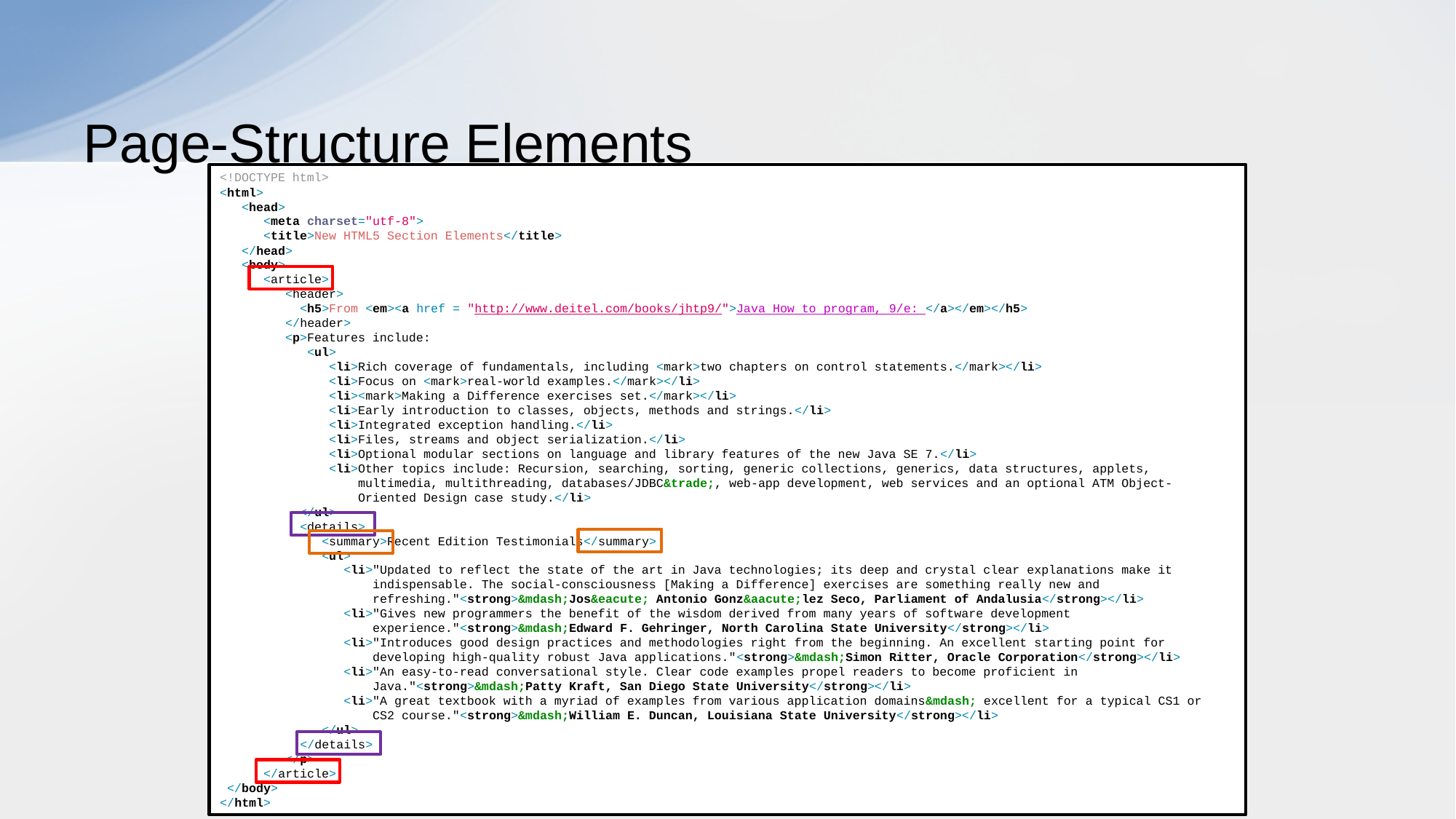

# Page-Structure Elements
<!DOCTYPE html>
<html>
   <head>
      <meta charset="utf-8">
      <title>New HTML5 Section Elements</title>
   </head>
   <body>
      <article>
         <header>
           <h5>From <em><a href = "http://www.deitel.com/books/jhtp9/">Java How to program, 9/e: </a></em></h5>
         </header>
         <p>Features include:
            <ul>
               <li>Rich coverage of fundamentals, including <mark>two chapters on control statements.</mark></li>
               <li>Focus on <mark>real-world examples.</mark></li>
               <li><mark>Making a Difference exercises set.</mark></li>
               <li>Early introduction to classes, objects, methods and strings.</li>
               <li>Integrated exception handling.</li>
               <li>Files, streams and object serialization.</li>
               <li>Optional modular sections on language and library features of the new Java SE 7.</li>
               <li>Other topics include: Recursion, searching, sorting, generic collections, generics, data structures, applets,
                   multimedia, multithreading, databases/JDBC&trade;, web-app development, web services and an optional ATM Object-
                   Oriented Design case study.</li>
           </ul>
           <details>
              <summary>Recent Edition Testimonials</summary>
              <ul>
                 <li>"Updated to reflect the state of the art in Java technologies; its deep and crystal clear explanations make it
                     indispensable. The social-consciousness [Making a Difference] exercises are something really new and
                     refreshing."<strong>&mdash;Jos&eacute; Antonio Gonz&aacute;lez Seco, Parliament of Andalusia</strong></li>
                 <li>"Gives new programmers the benefit of the wisdom derived from many years of software development
                     experience."<strong>&mdash;Edward F. Gehringer, North Carolina State University</strong></li>
                 <li>"Introduces good design practices and methodologies right from the beginning. An excellent starting point for
                     developing high-quality robust Java applications."<strong>&mdash;Simon Ritter, Oracle Corporation</strong></li>
                 <li>"An easy-to-read conversational style. Clear code examples propel readers to become proficient in
                     Java."<strong>&mdash;Patty Kraft, San Diego State University</strong></li>
                 <li>"A great textbook with a myriad of examples from various application domains&mdash; excellent for a typical CS1 or
                     CS2 course."<strong>&mdash;William E. Duncan, Louisiana State University</strong></li>
              </ul>
           </details>
         </p>
      </article>
 </body>
</html>

63